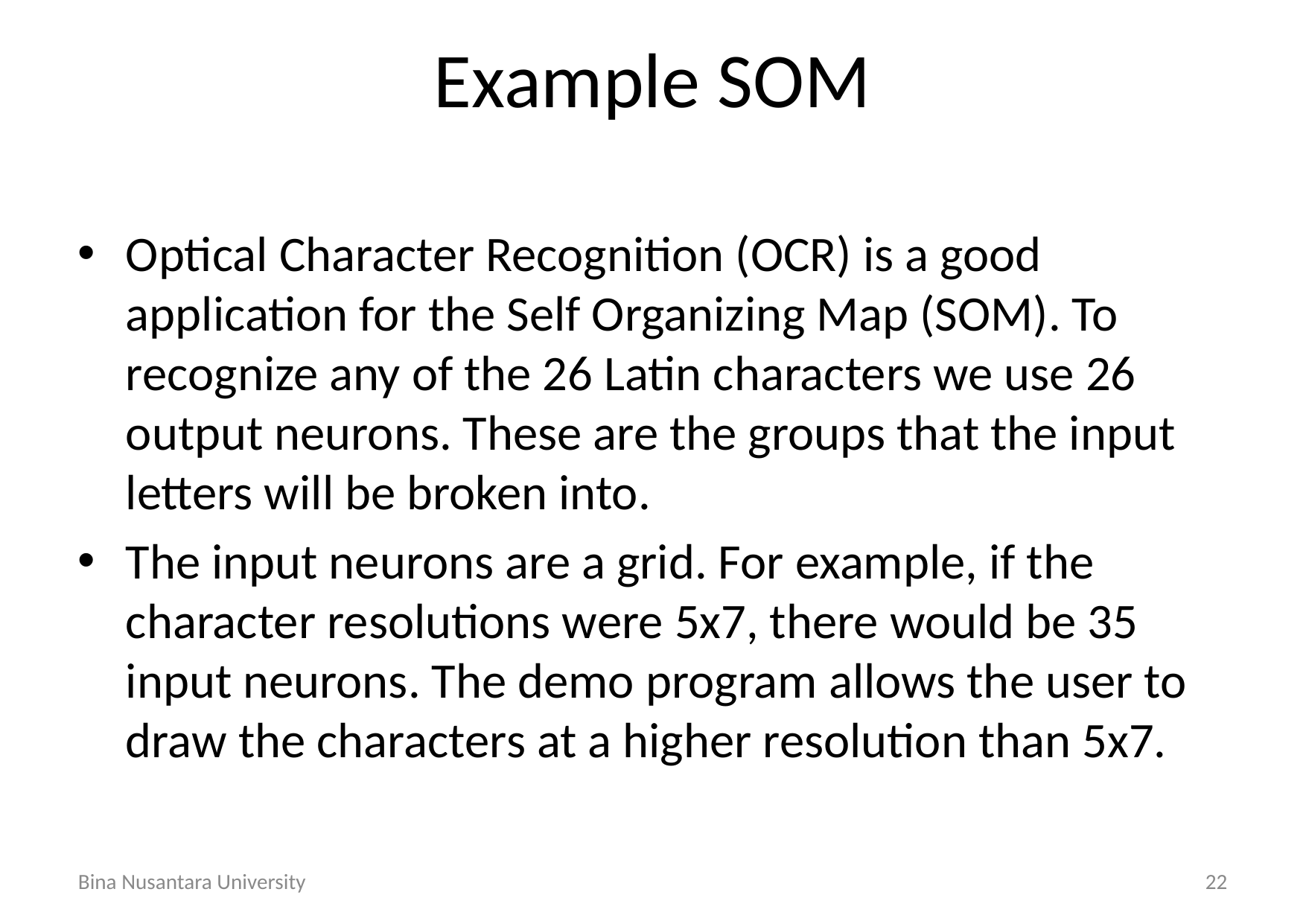

# Example SOM
Optical Character Recognition (OCR) is a good application for the Self Organizing Map (SOM). To recognize any of the 26 Latin characters we use 26 output neurons. These are the groups that the input letters will be broken into.
The input neurons are a grid. For example, if the character resolutions were 5x7, there would be 35 input neurons. The demo program allows the user to draw the characters at a higher resolution than 5x7.
Bina Nusantara University
22